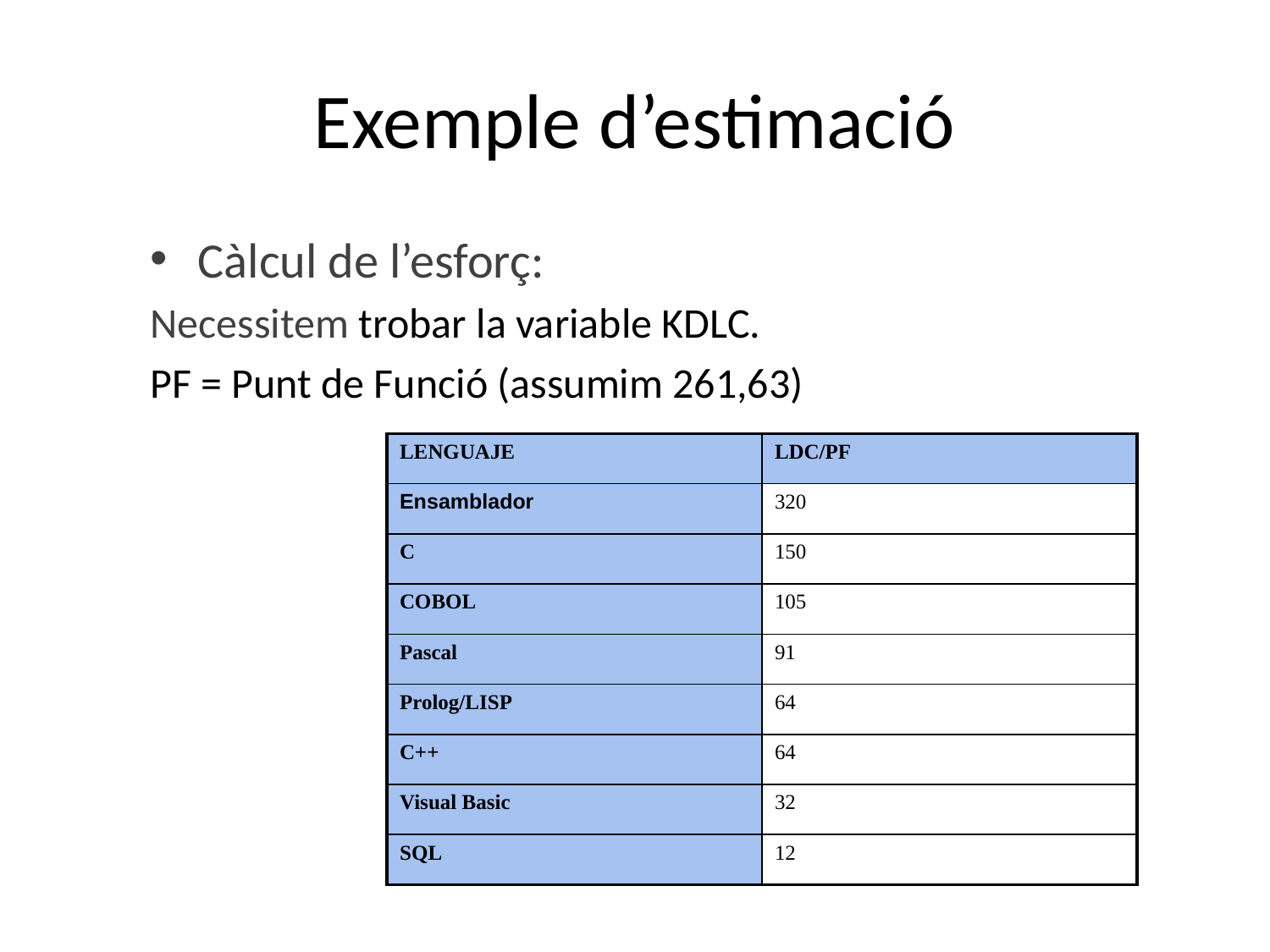

# Exemple d’estimació
Càlcul de l’esforç:
Necessitem trobar la variable KDLC.
PF = Punt de Funció (assumim 261,63)

| LENGUAJE | LDC/PF |
| --- | --- |
| Ensamblador | 320 |
| C | 150 |
| COBOL | 105 |
| Pascal | 91 |
| Prolog/LISP | 64 |
| C++ | 64 |
| Visual Basic | 32 |
| SQL | 12 |